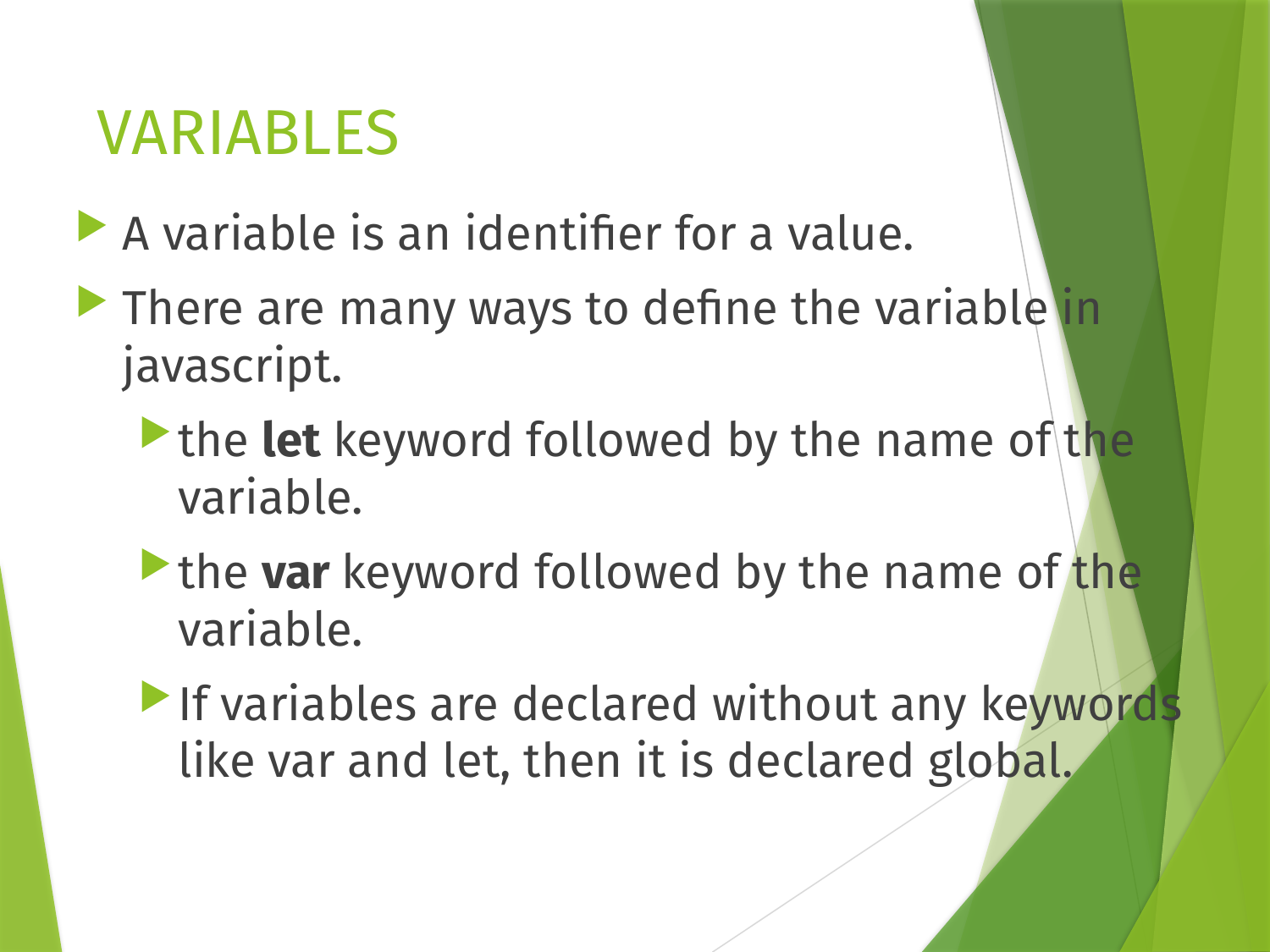

# VARIABLES
A variable is an identifier for a value.
There are many ways to define the variable in javascript.
the let keyword followed by the name of the variable.
the var keyword followed by the name of the variable.
If variables are declared without any keywords like var and let, then it is declared global.